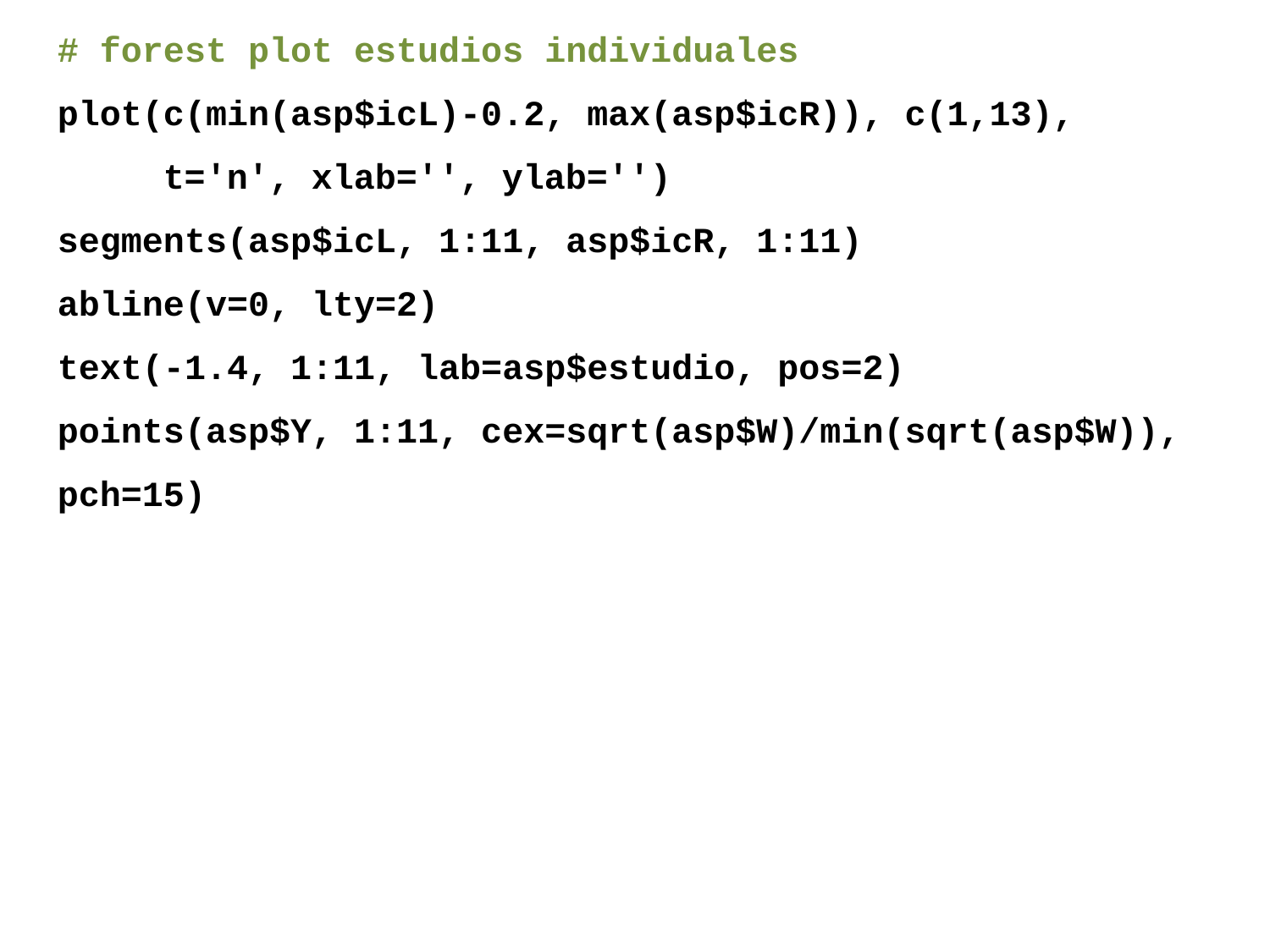

# forest plot estudios individuales
plot(c(min(asp$icL)-0.2, max(asp$icR)), c(1,13),
     t='n', xlab='', ylab='')
segments(asp$icL, 1:11, asp$icR, 1:11)
abline(v=0, lty=2)
text(-1.4, 1:11, lab=asp$estudio, pos=2)
points(asp$Y, 1:11, cex=sqrt(asp$W)/min(sqrt(asp$W)), pch=15)